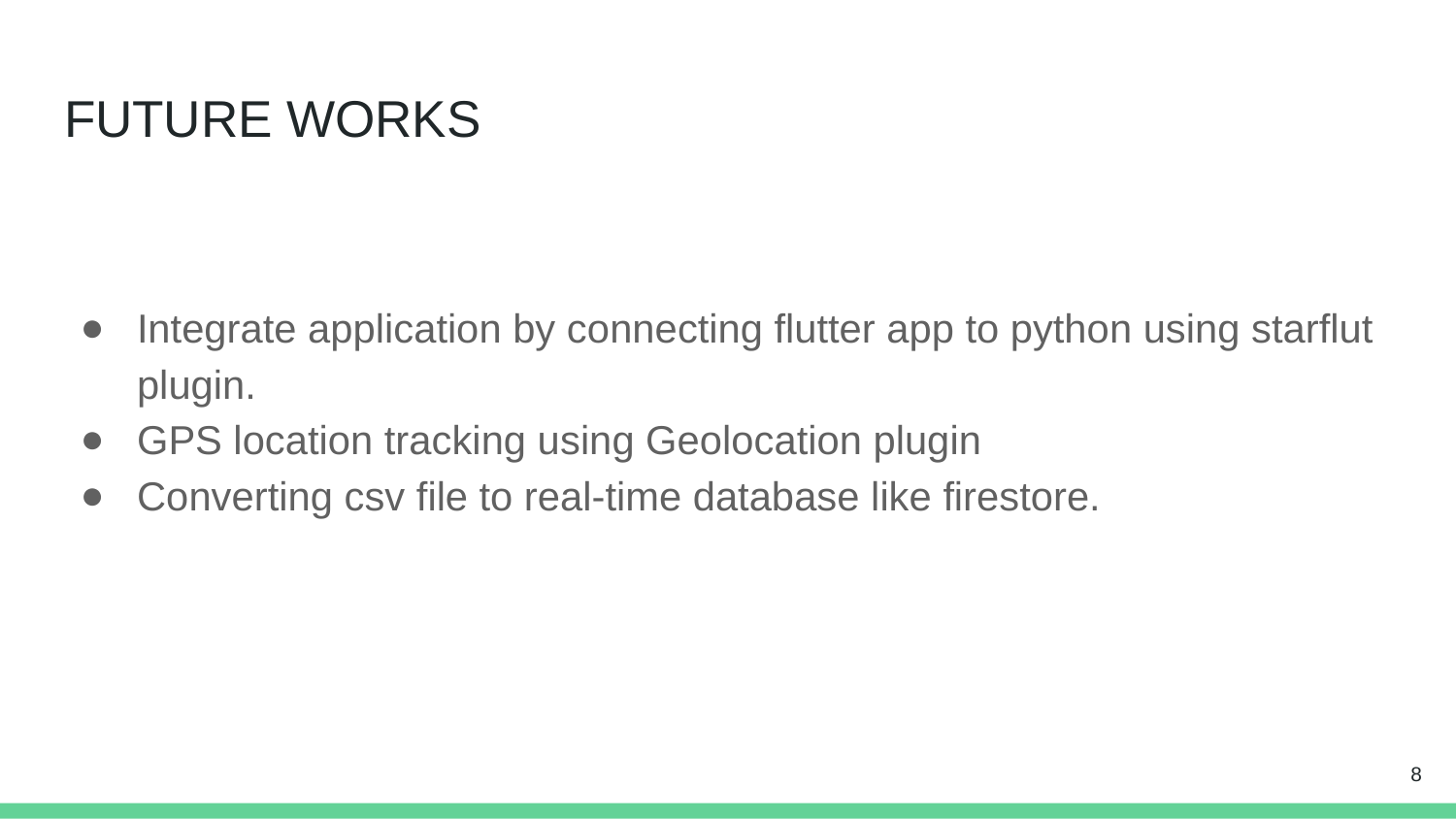

# FUTURE WORKS

Integrate application by connecting flutter app to python using starflut plugin.
GPS location tracking using Geolocation plugin
Converting csv file to real-time database like firestore.

8